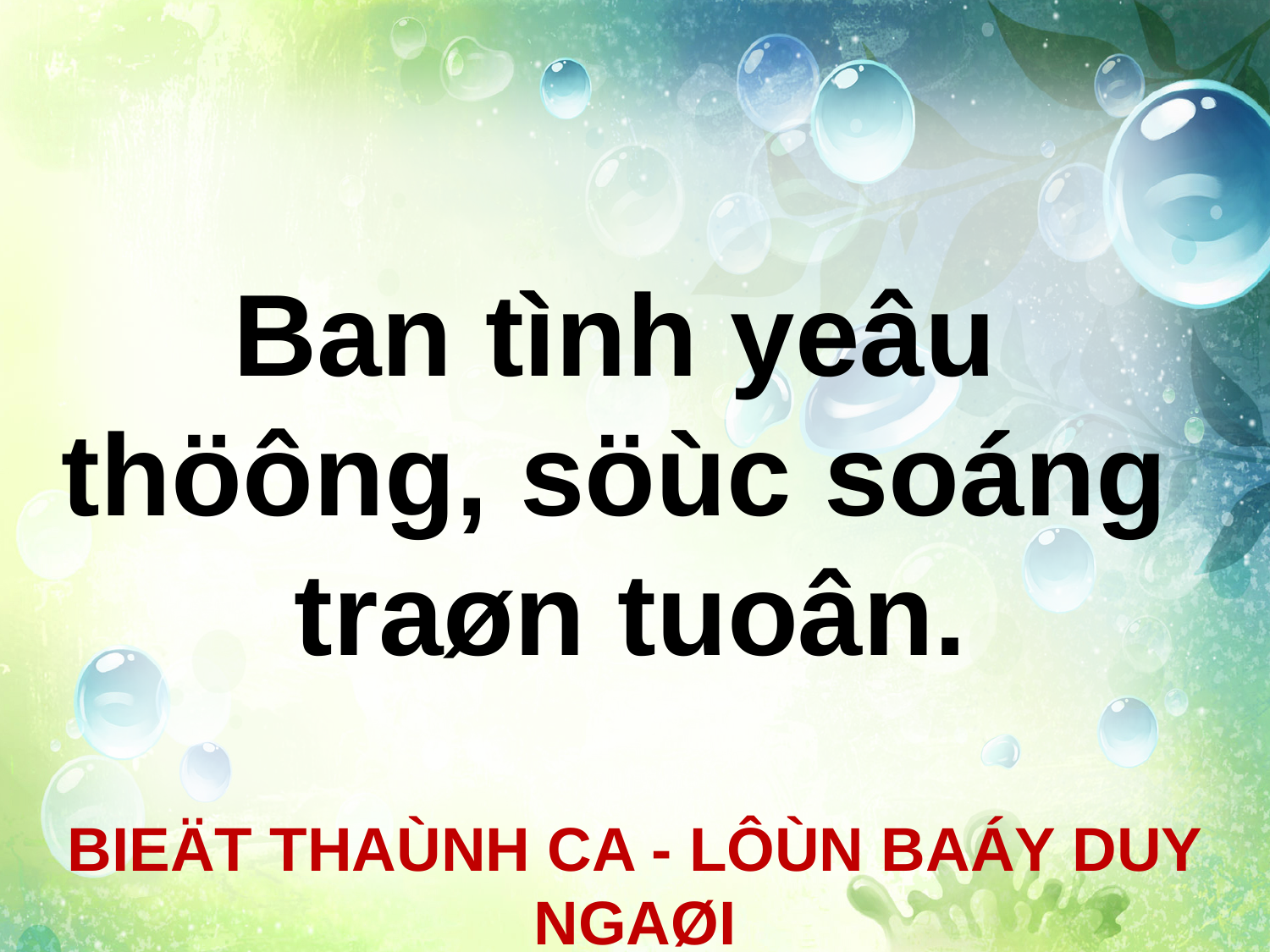

Ban tình yeâu
thöông, söùc soáng
traøn tuoân.
BIEÄT THAÙNH CA - LÔÙN BAÁY DUY NGAØI